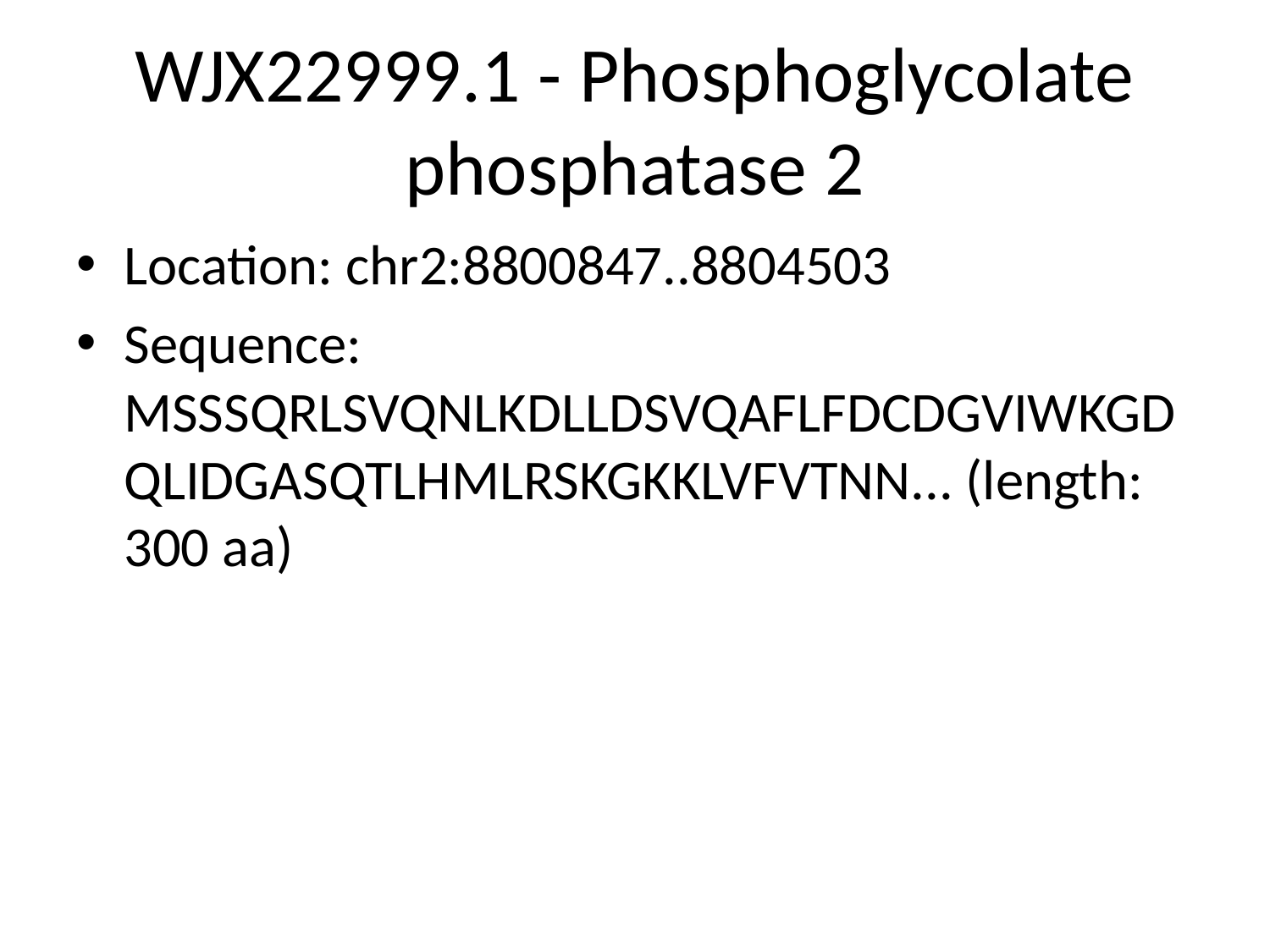

# WJX22999.1 - Phosphoglycolate phosphatase 2
Location: chr2:8800847..8804503
Sequence: MSSSQRLSVQNLKDLLDSVQAFLFDCDGVIWKGDQLIDGASQTLHMLRSKGKKLVFVTNN... (length: 300 aa)